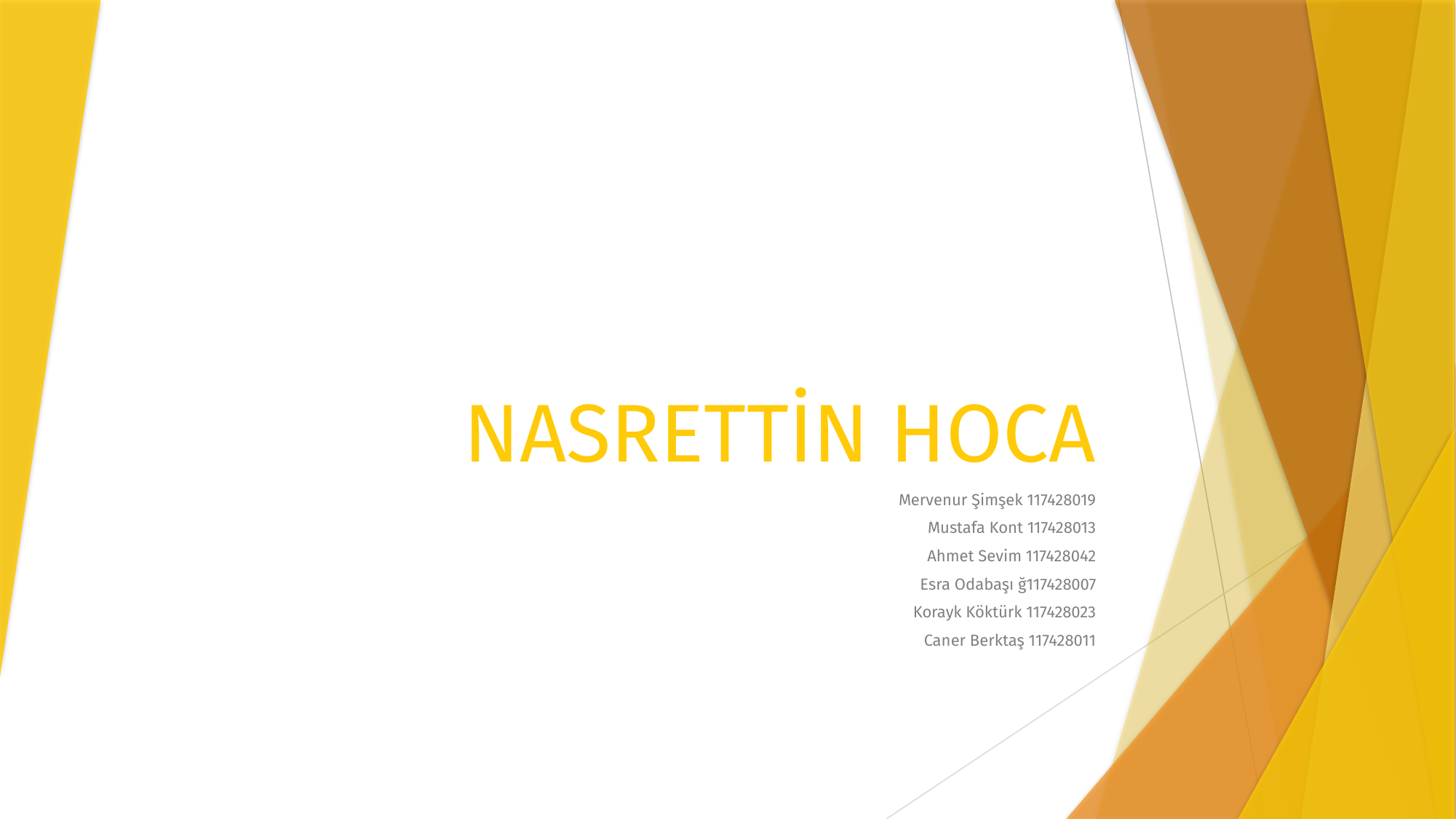

# NASRETTİN HOCA
 Mervenur Şimşek 117428019
Mustafa Kont 117428013
Ahmet Sevim 117428042
Esra Odabaşı ğ117428007
Korayk Köktürk 117428023
Caner Berktaş 117428011